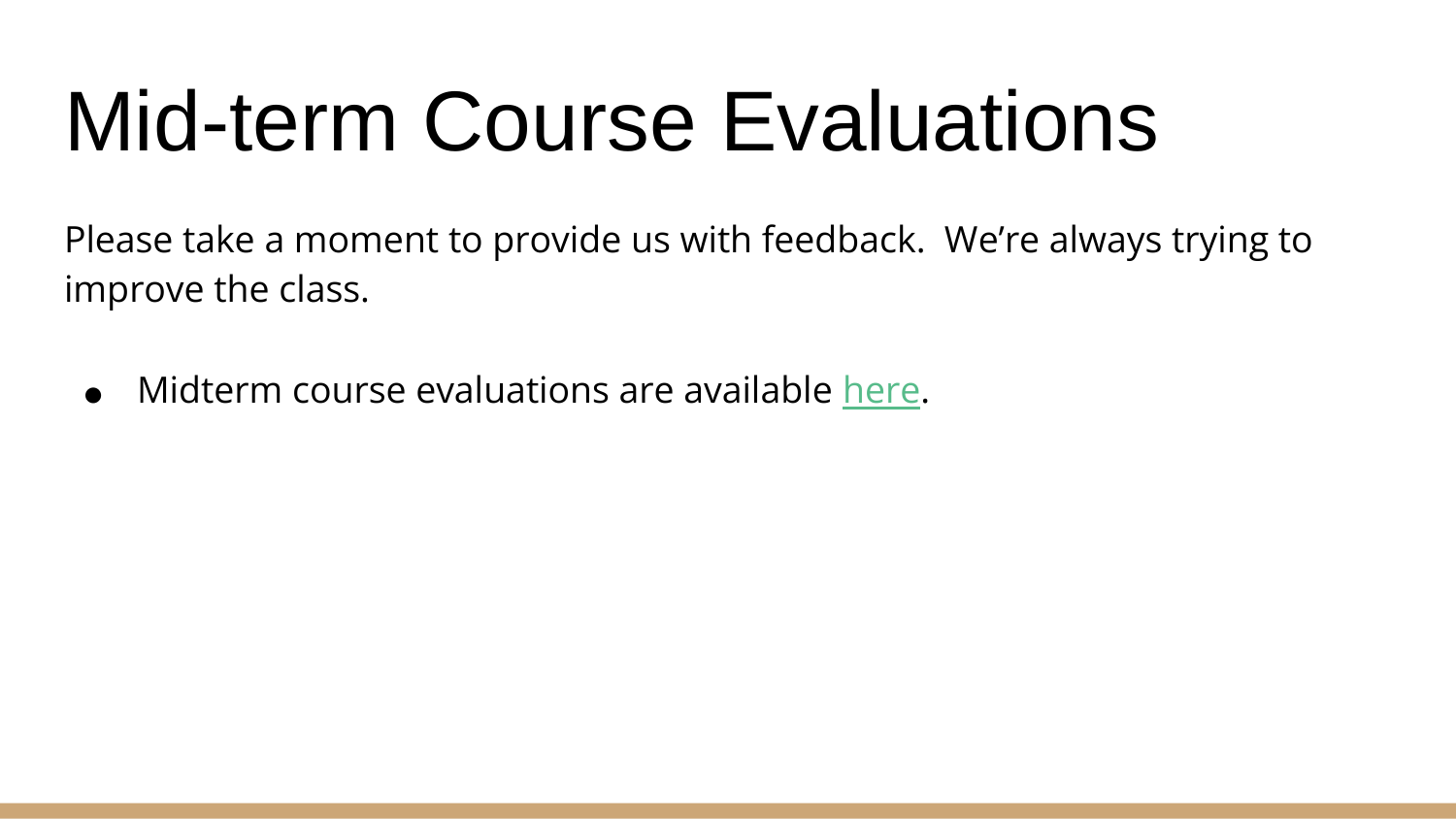

# Mid-term Course Evaluations
Please take a moment to provide us with feedback.  We’re always trying to improve the class.
Midterm course evaluations are available here.